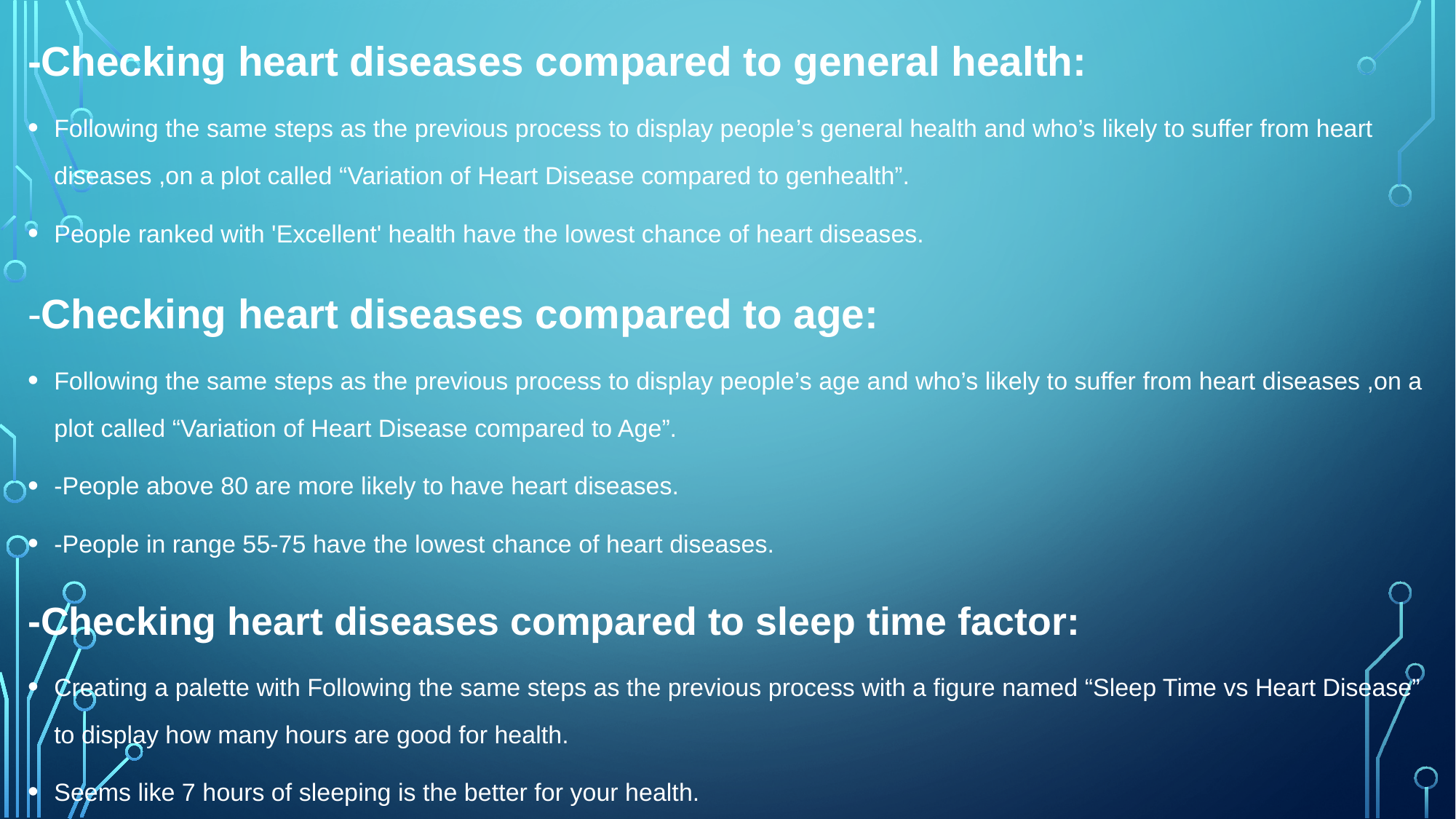

-Checking heart diseases compared to general health:
Following the same steps as the previous process to display people’s general health and who’s likely to suffer from heart diseases ,on a plot called “Variation of Heart Disease compared to genhealth”.
People ranked with 'Excellent' health have the lowest chance of heart diseases.
-Checking heart diseases compared to age:
Following the same steps as the previous process to display people’s age and who’s likely to suffer from heart diseases ,on a plot called “Variation of Heart Disease compared to Age”.
-People above 80 are more likely to have heart diseases.
-People in range 55-75 have the lowest chance of heart diseases.
-Checking heart diseases compared to sleep time factor:
Creating a palette with Following the same steps as the previous process with a figure named “Sleep Time vs Heart Disease” to display how many hours are good for health.
Seems like 7 hours of sleeping is the better for your health.